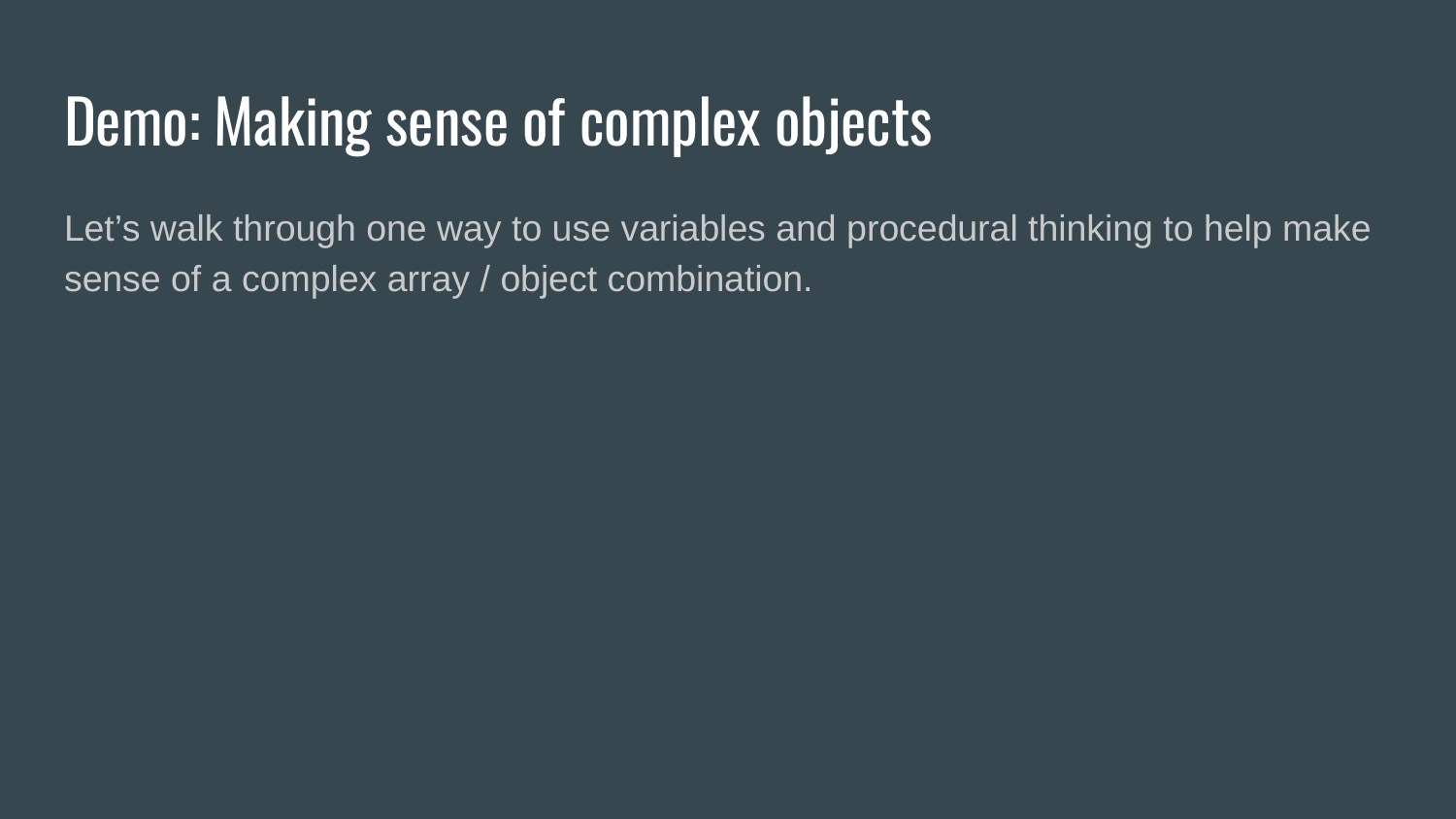

# Demo: Making sense of complex objects
Let’s walk through one way to use variables and procedural thinking to help make sense of a complex array / object combination.